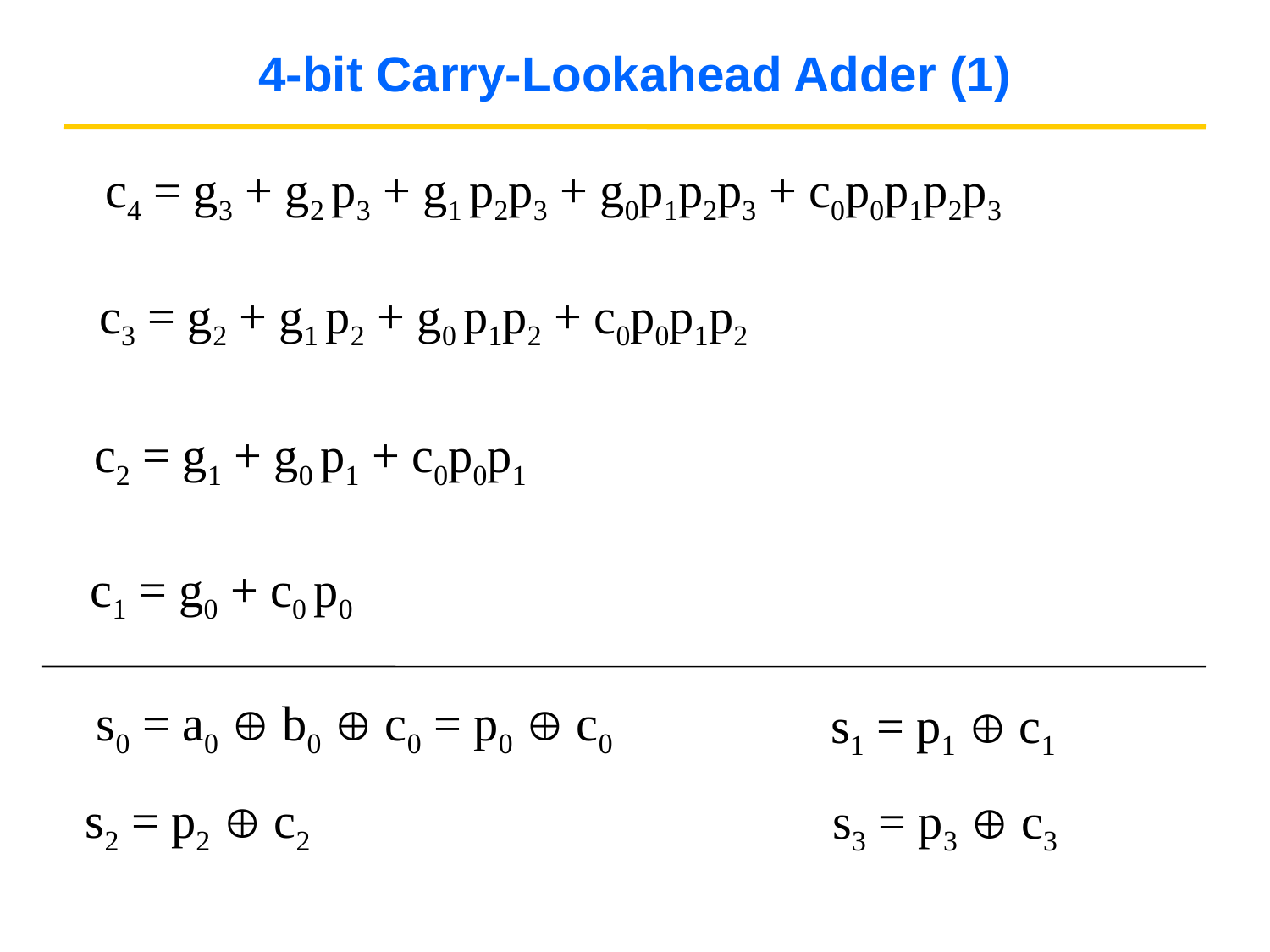

# 4-bit Carry-Lookahead Adder (1)
c4 = g3 + g2 p3 + g1 p2p3 + g0p1p2p3 + c0p0p1p2p3
c3 = g2 + g1 p2 + g0 p1p2 + c0p0p1p2
c2 = g1 + g0 p1 + c0p0p1
c1 = g0 + c0 p0

s0 = a0 ⊕ b0 ⊕ c0 = p0 ⊕ c0
s1 = p1 ⊕ c1
s2 = p2 ⊕ c2
s3 = p3 ⊕ c3